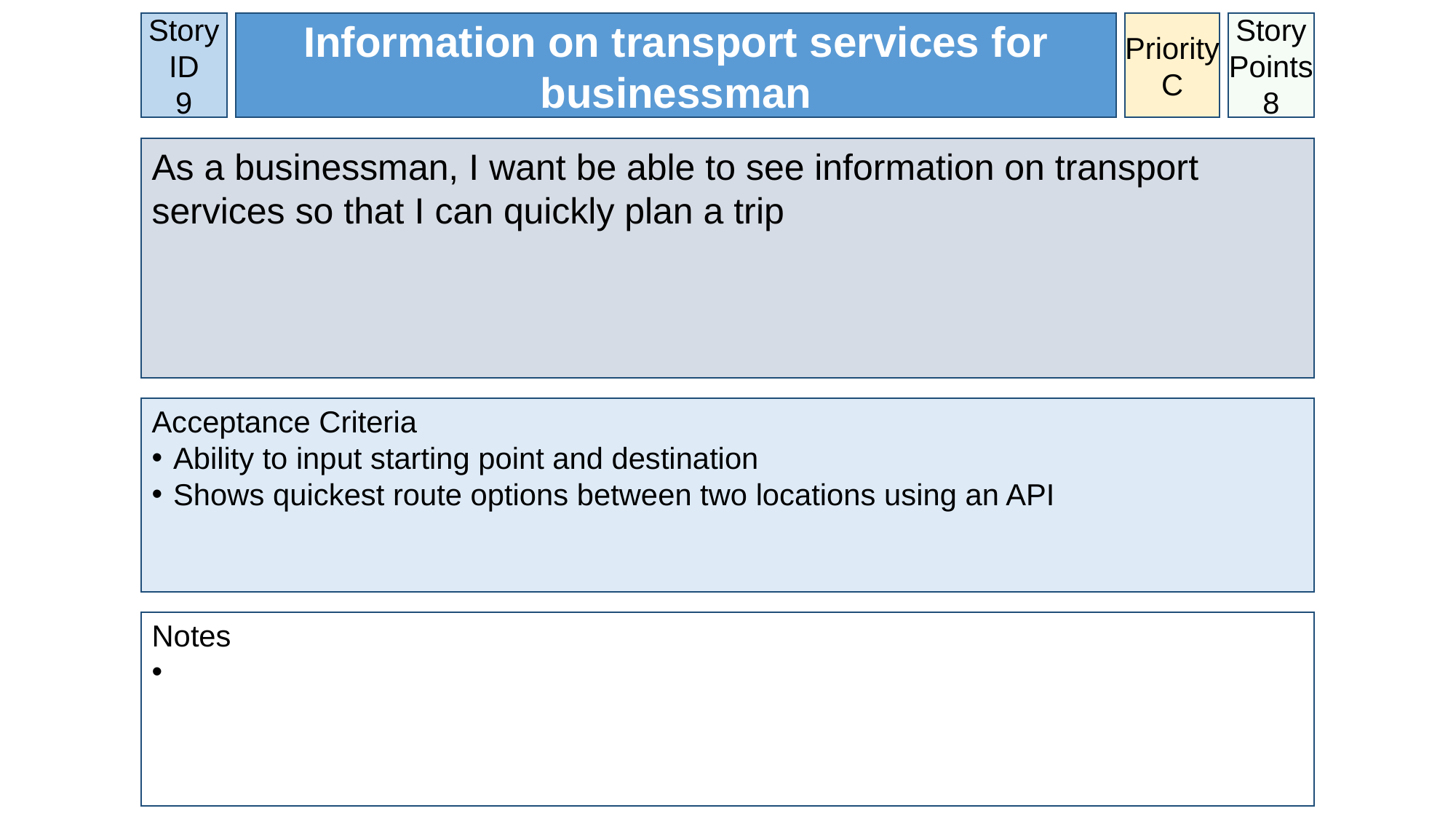

Story ID
9
Information on transport services for businessman
Priority
C
Story Points
8
As a businessman, I want be able to see information on transport services so that I can quickly plan a trip
Acceptance Criteria
Ability to input starting point and destination
Shows quickest route options between two locations using an API
Notes